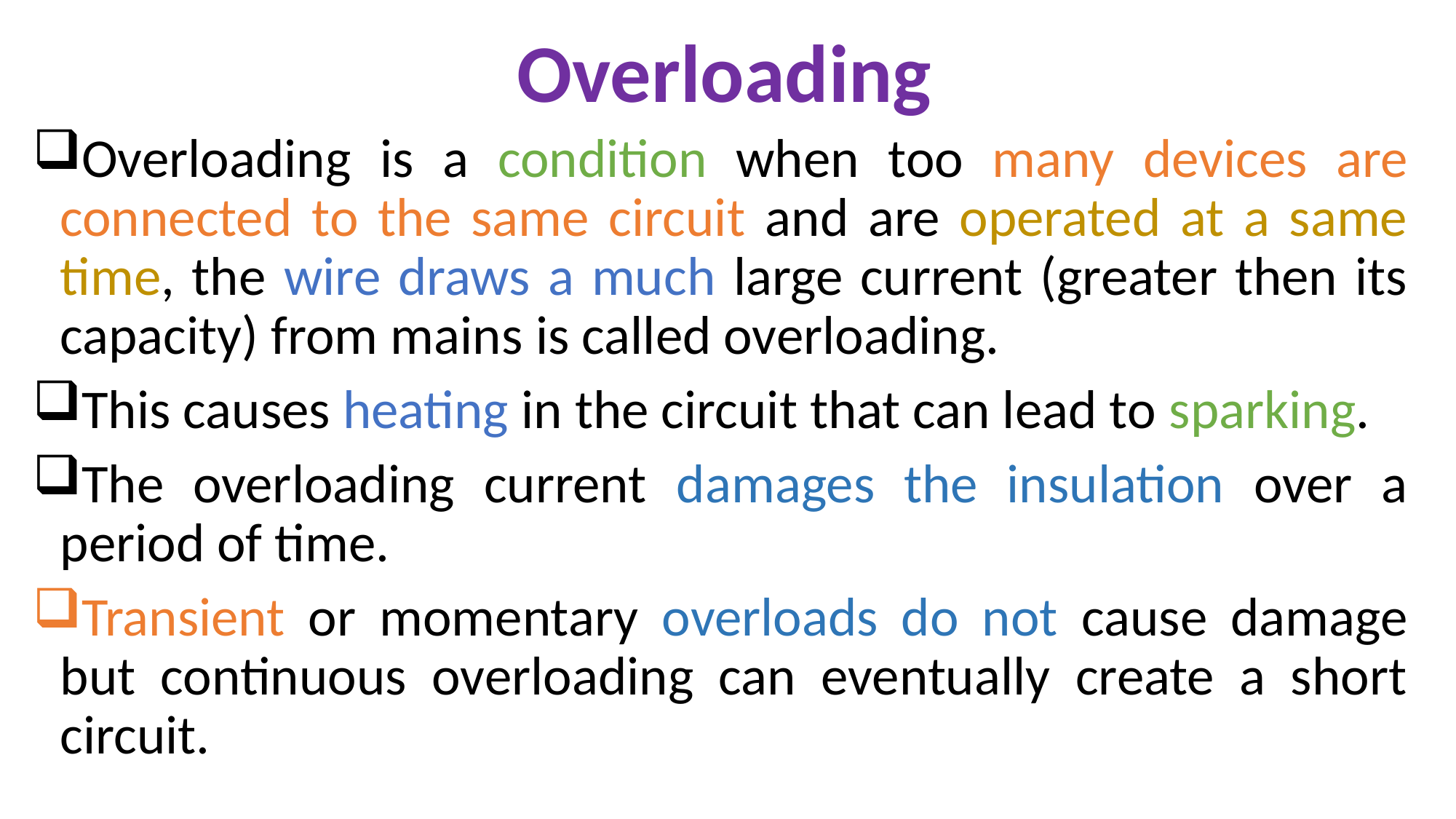

Overloading
Overloading is a condition when too many devices are connected to the same circuit and are operated at a same time, the wire draws a much large current (greater then its capacity) from mains is called overloading.
This causes heating in the circuit that can lead to sparking.
The overloading current damages the insulation over a period of time.
Transient or momentary overloads do not cause damage but continuous overloading can eventually create a short circuit.